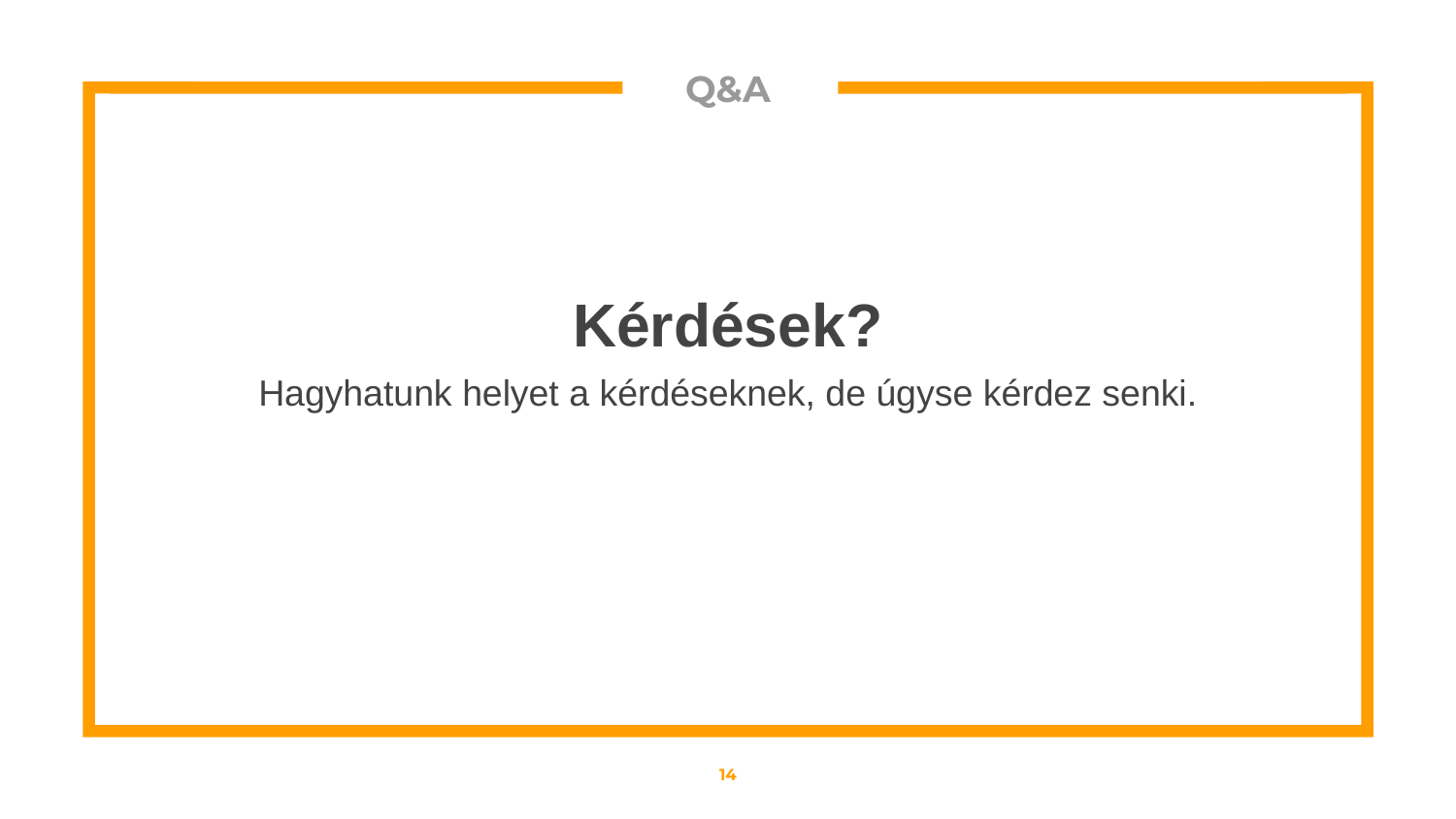

Q&A
Kérdések?
Hagyhatunk helyet a kérdéseknek, de úgyse kérdez senki.
14